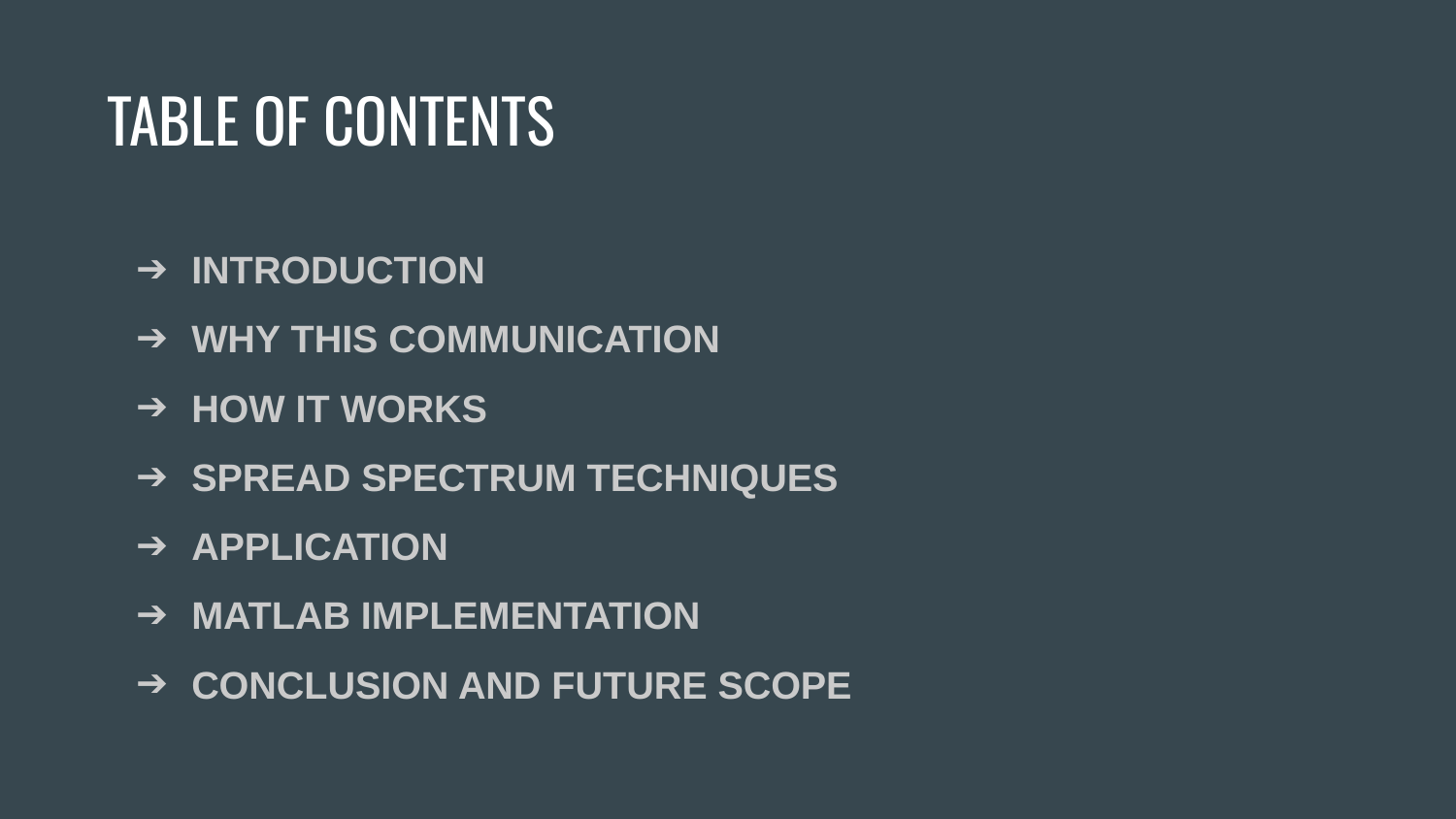

# TABLE OF CONTENTS
INTRODUCTION
WHY THIS COMMUNICATION
HOW IT WORKS
SPREAD SPECTRUM TECHNIQUES
APPLICATION
MATLAB IMPLEMENTATION
CONCLUSION AND FUTURE SCOPE